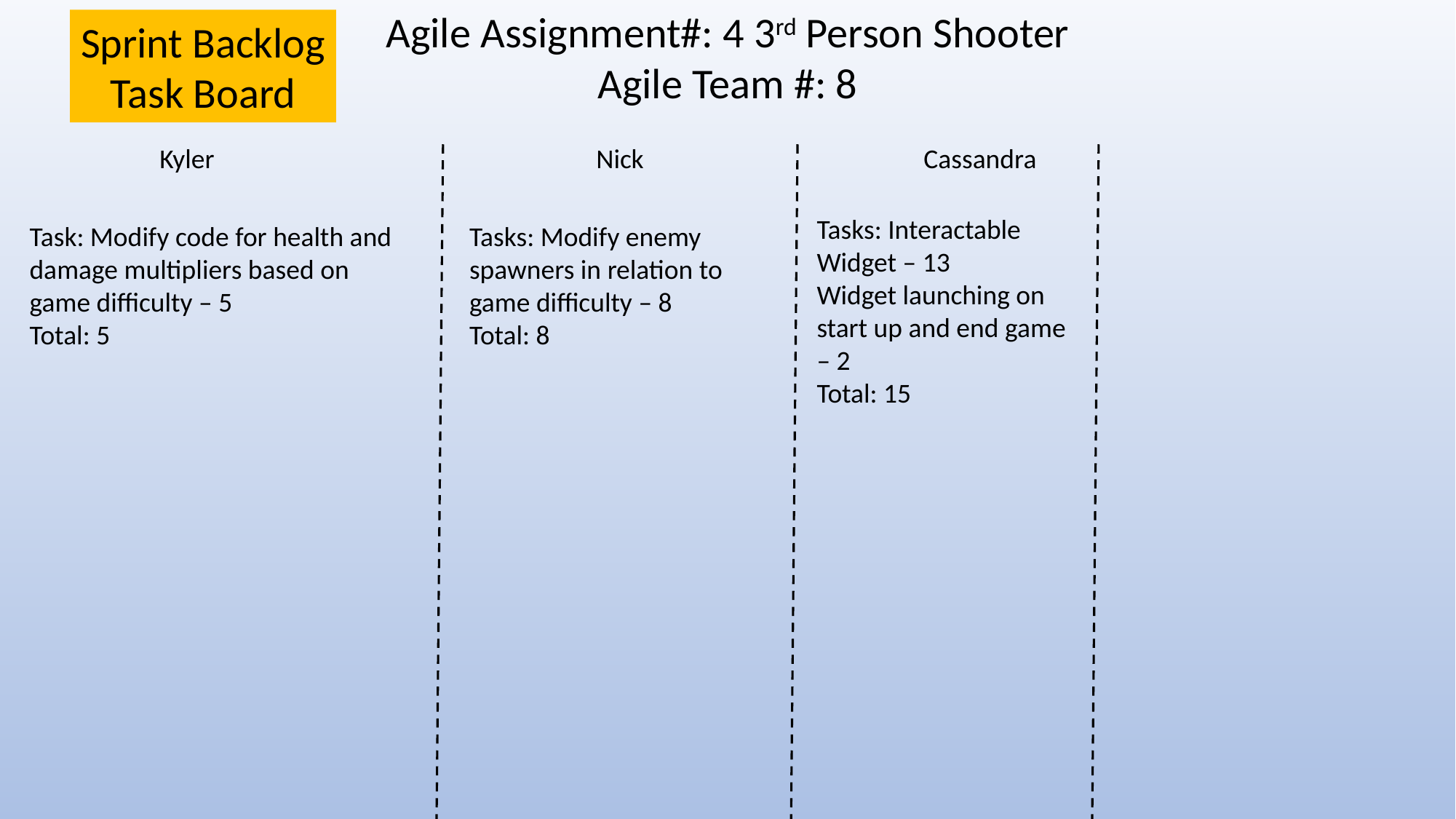

Agile Assignment#: 4 3rd Person Shooter
Agile Team #: 8
Sprint Backlog
Task Board
	Kyler				Nick			Cassandra
Tasks: Interactable Widget – 13
Widget launching on start up and end game – 2
Total: 15
Task: Modify code for health and damage multipliers based on game difficulty – 5
Total: 5
Tasks: Modify enemy spawners in relation to game difficulty – 8
Total: 8